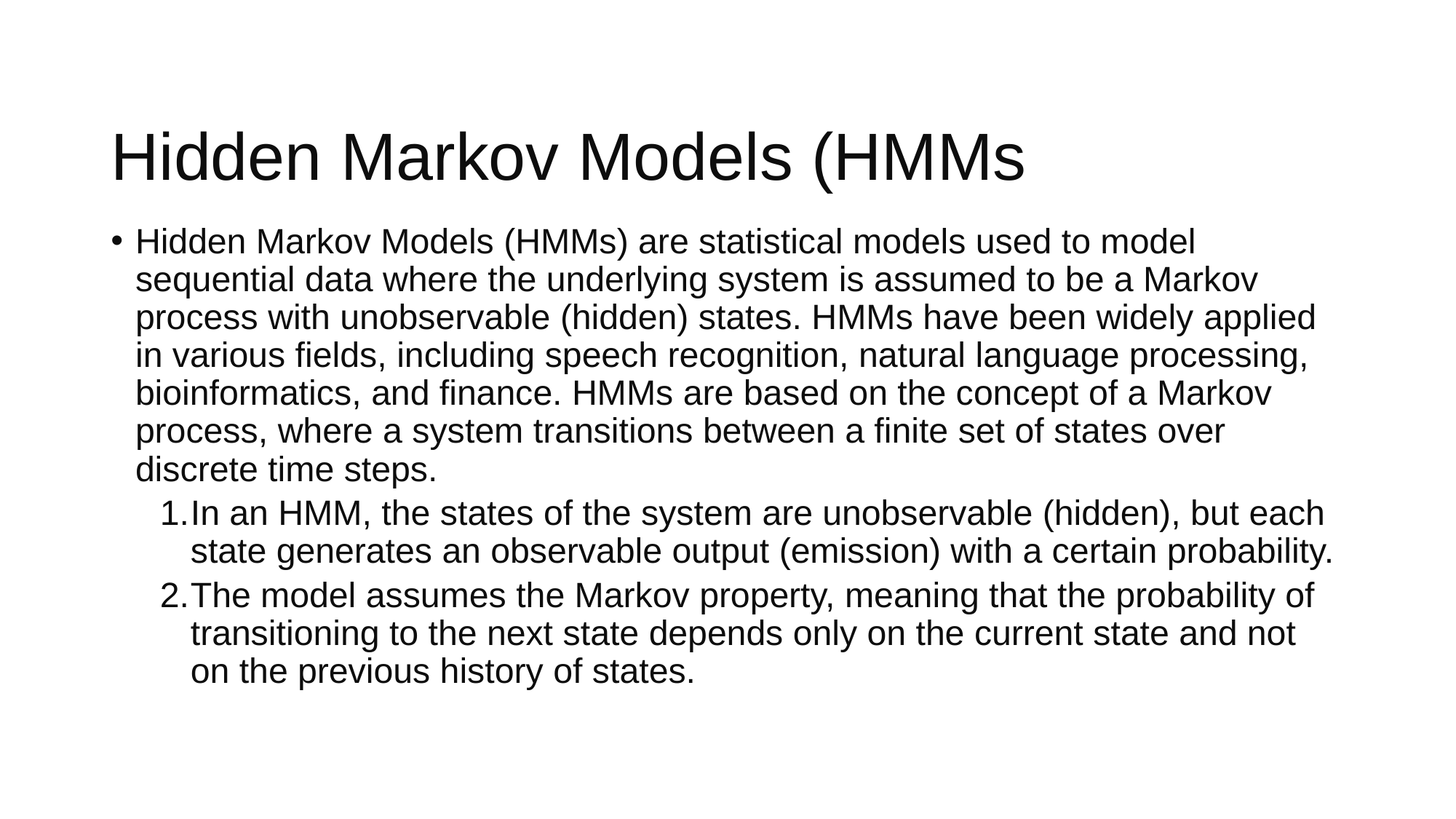

# Hidden Markov Models (HMMs
Hidden Markov Models (HMMs) are statistical models used to model sequential data where the underlying system is assumed to be a Markov process with unobservable (hidden) states. HMMs have been widely applied in various fields, including speech recognition, natural language processing, bioinformatics, and finance. HMMs are based on the concept of a Markov process, where a system transitions between a finite set of states over discrete time steps.
In an HMM, the states of the system are unobservable (hidden), but each state generates an observable output (emission) with a certain probability.
The model assumes the Markov property, meaning that the probability of transitioning to the next state depends only on the current state and not on the previous history of states.